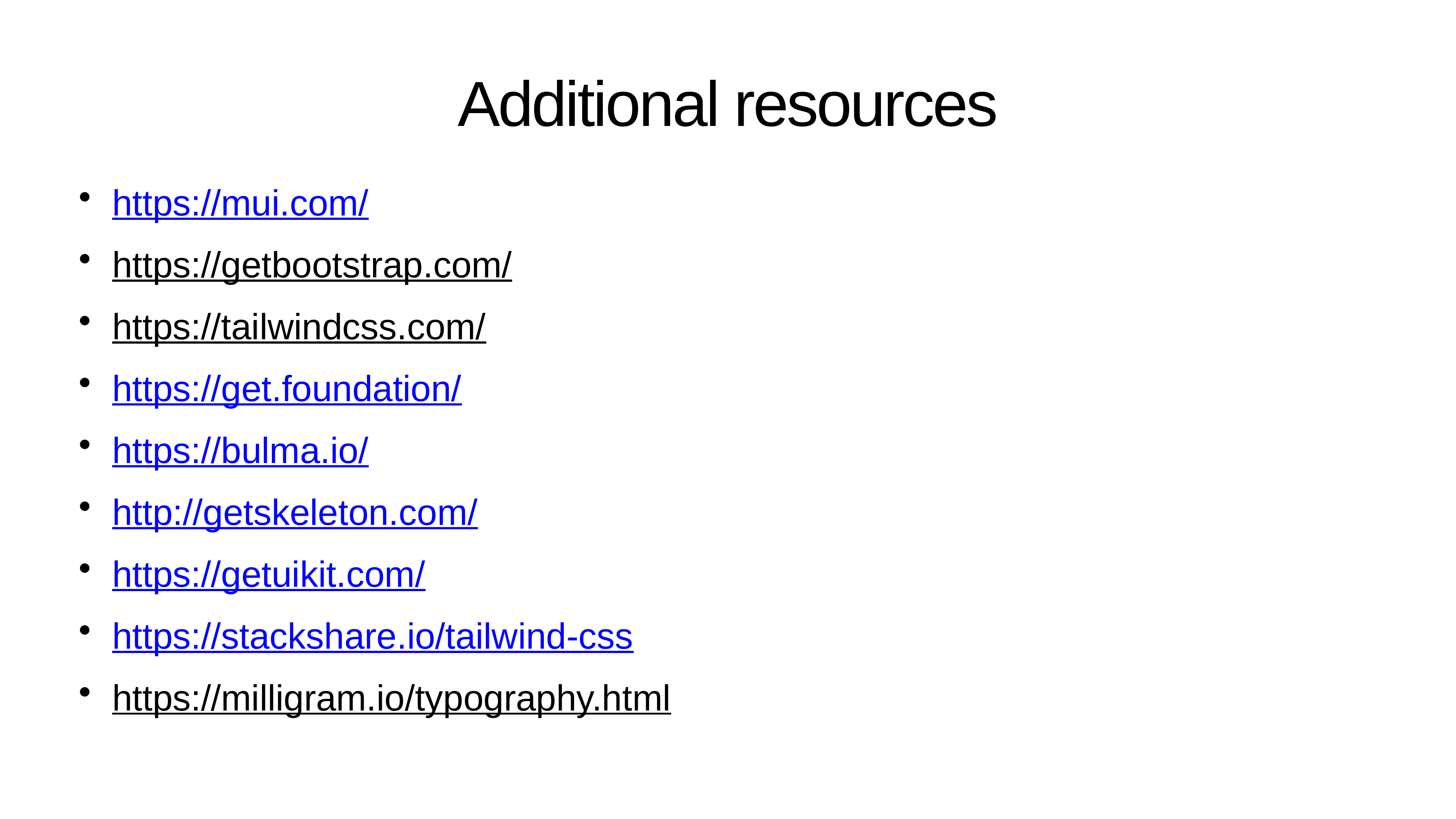

# Additional resources
https://mui.com/
https://getbootstrap.com/
https://tailwindcss.com/
https://get.foundation/
https://bulma.io/
http://getskeleton.com/
https://getuikit.com/
https://stackshare.io/tailwind-css
https://milligram.io/typography.html